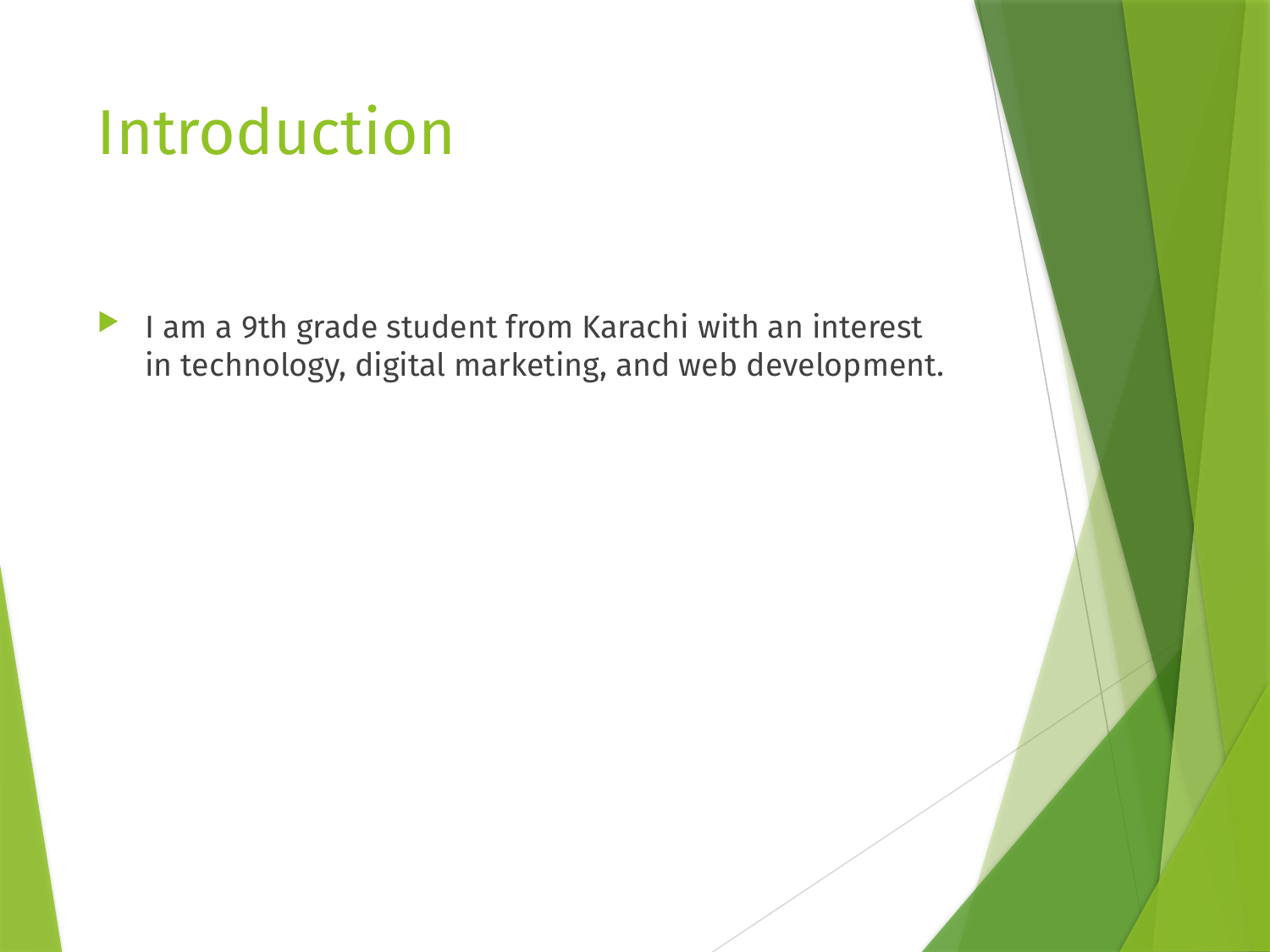

# Introduction
I am a 9th grade student from Karachi with an interest in technology, digital marketing, and web development.